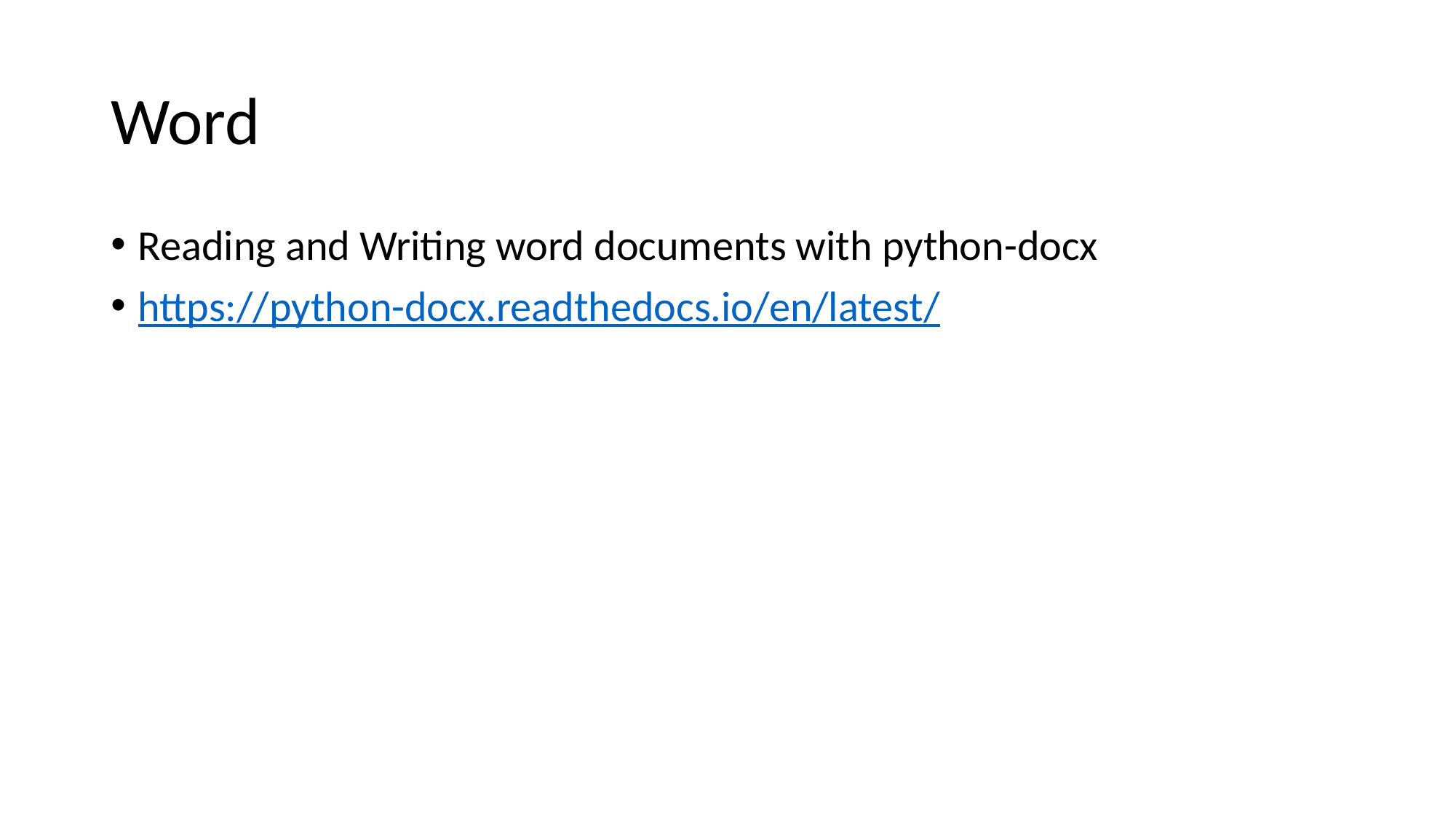

# Word
Reading and Writing word documents with python-docx
https://python-docx.readthedocs.io/en/latest/